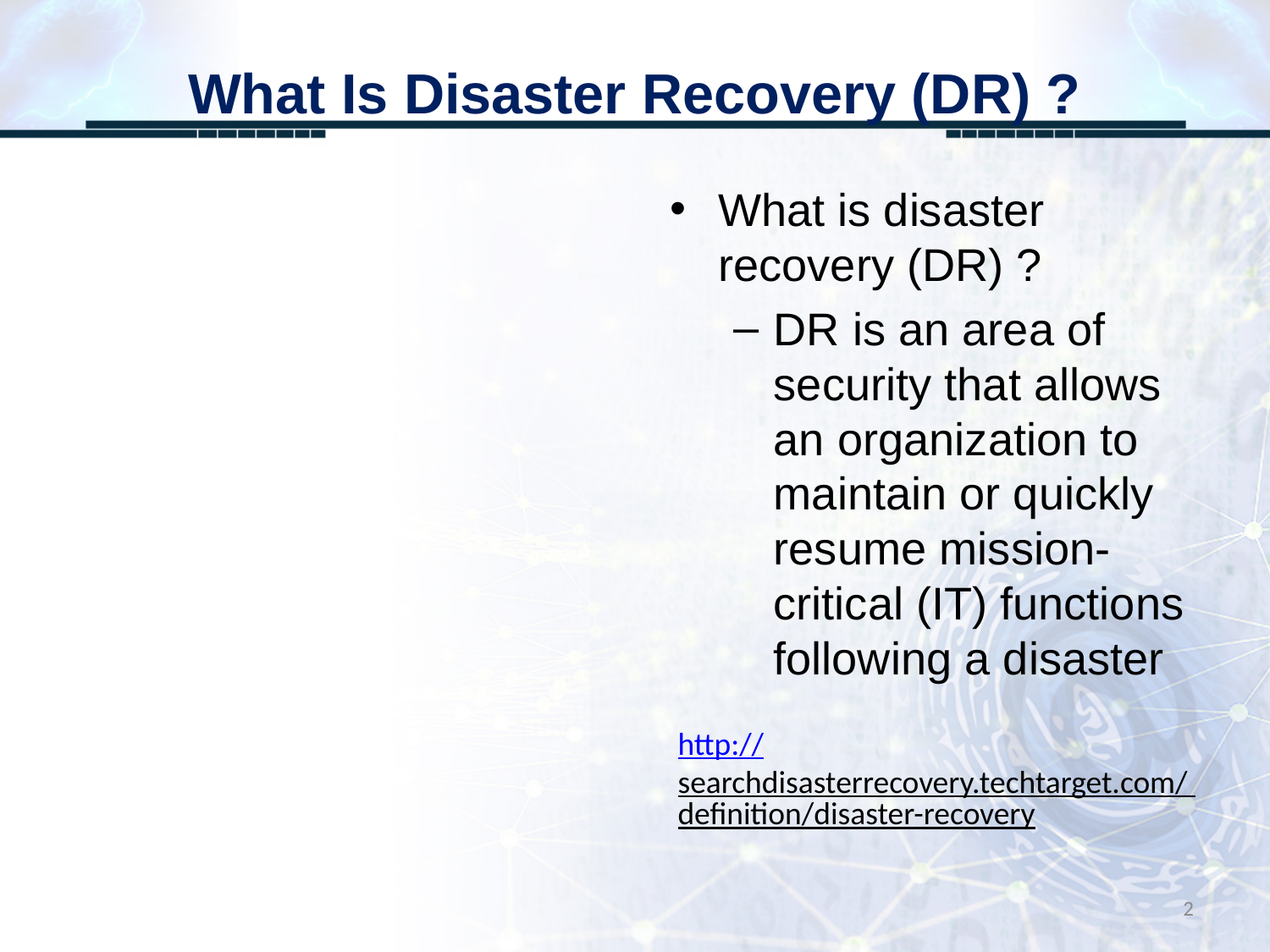

# What Is Disaster Recovery (DR) ?
What is disaster recovery (DR) ?
DR is an area of security that allows an organization to maintain or quickly resume mission-critical (IT) functions following a disaster

http://searchdisasterrecovery.techtarget.com/ definition/disaster-recovery
2